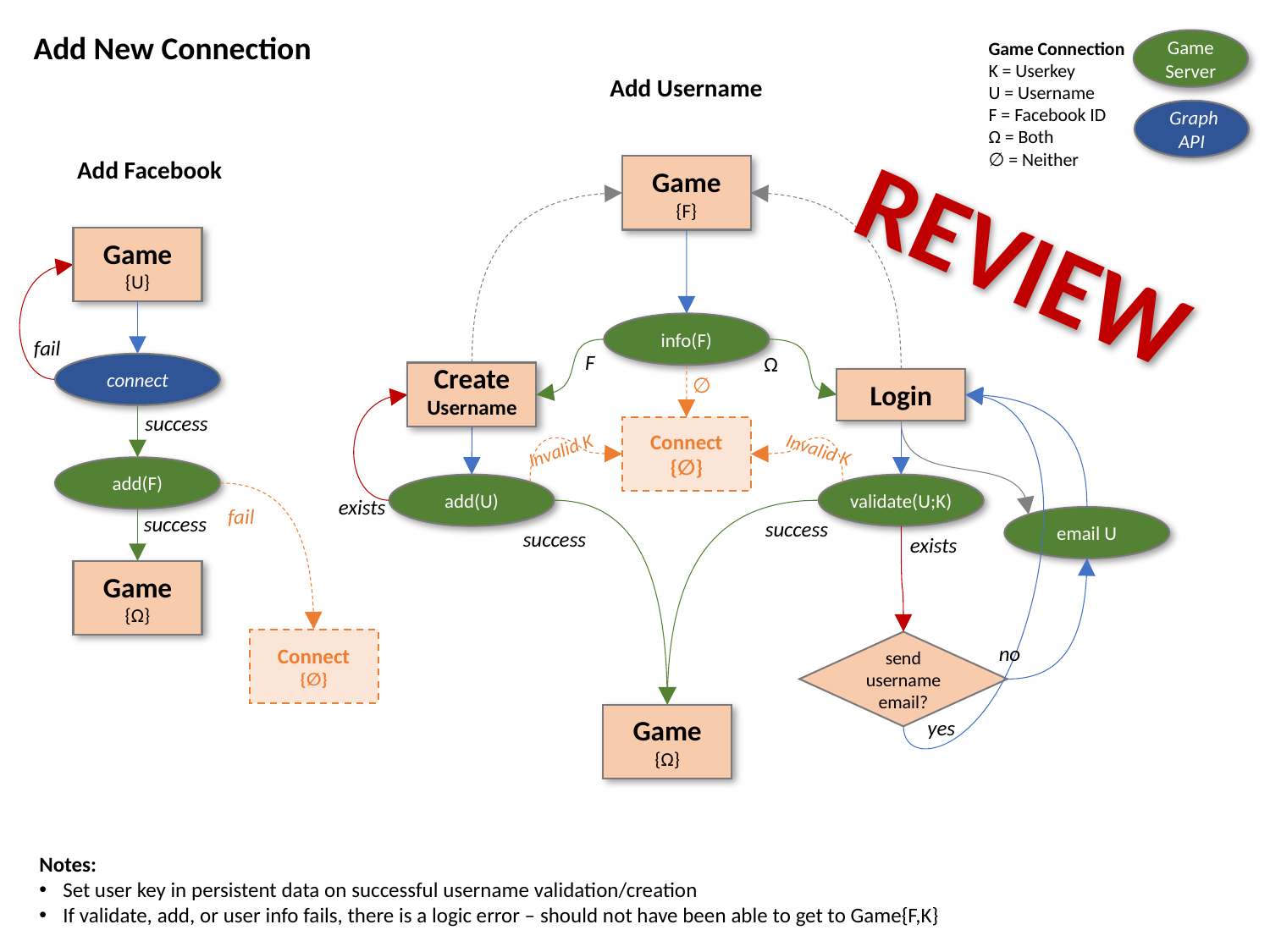

Add New Connection
Game
Server
Game Connection
K = Userkey
U = Username
F = Facebook ID
Ω = Both
∅ = Neither
 Graph
API
Add Username
Add Facebook
Game
{F}
REVIEW
Game
{U}
info(F)
fail
F
Ω
connect
Create
Username
∅
Login
success
Connect
{∅}
Invalid K
Invalid K
add(F)
add(U)
validate(U;K)
exists
fail
success
email U
success
success
exists
Game
{Ω}
Connect
{∅}
send
username
email?
no
Game
{Ω}
yes

Notes:
Set user key in persistent data on successful username validation/creation
If validate, add, or user info fails, there is a logic error – should not have been able to get to Game{F,K}